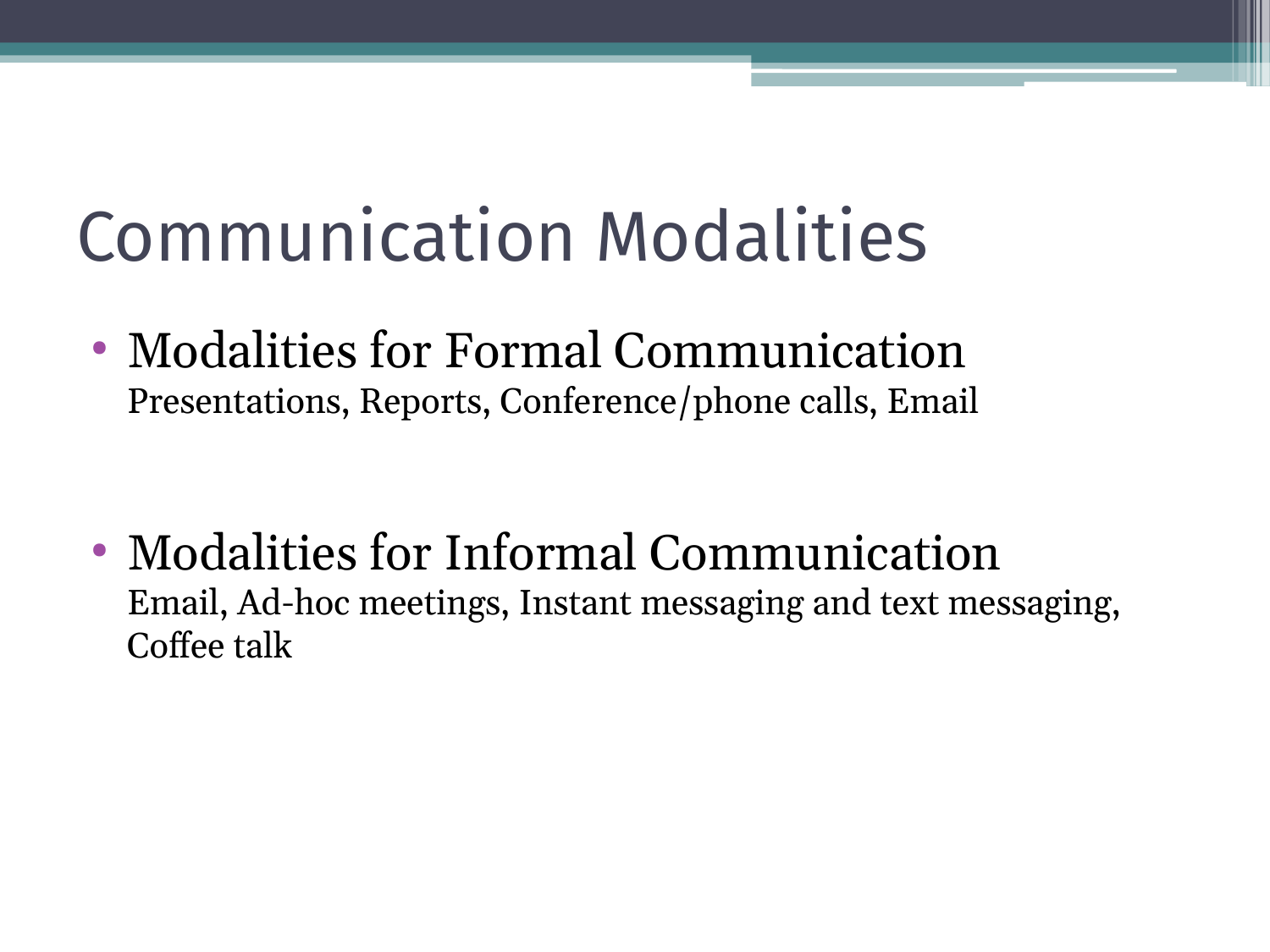

# Communication Modalities
Modalities for Formal Communication
Presentations, Reports, Conference/phone calls, Email

Modalities for Informal Communication
Email, Ad-hoc meetings, Instant messaging and text messaging, Coffee talk